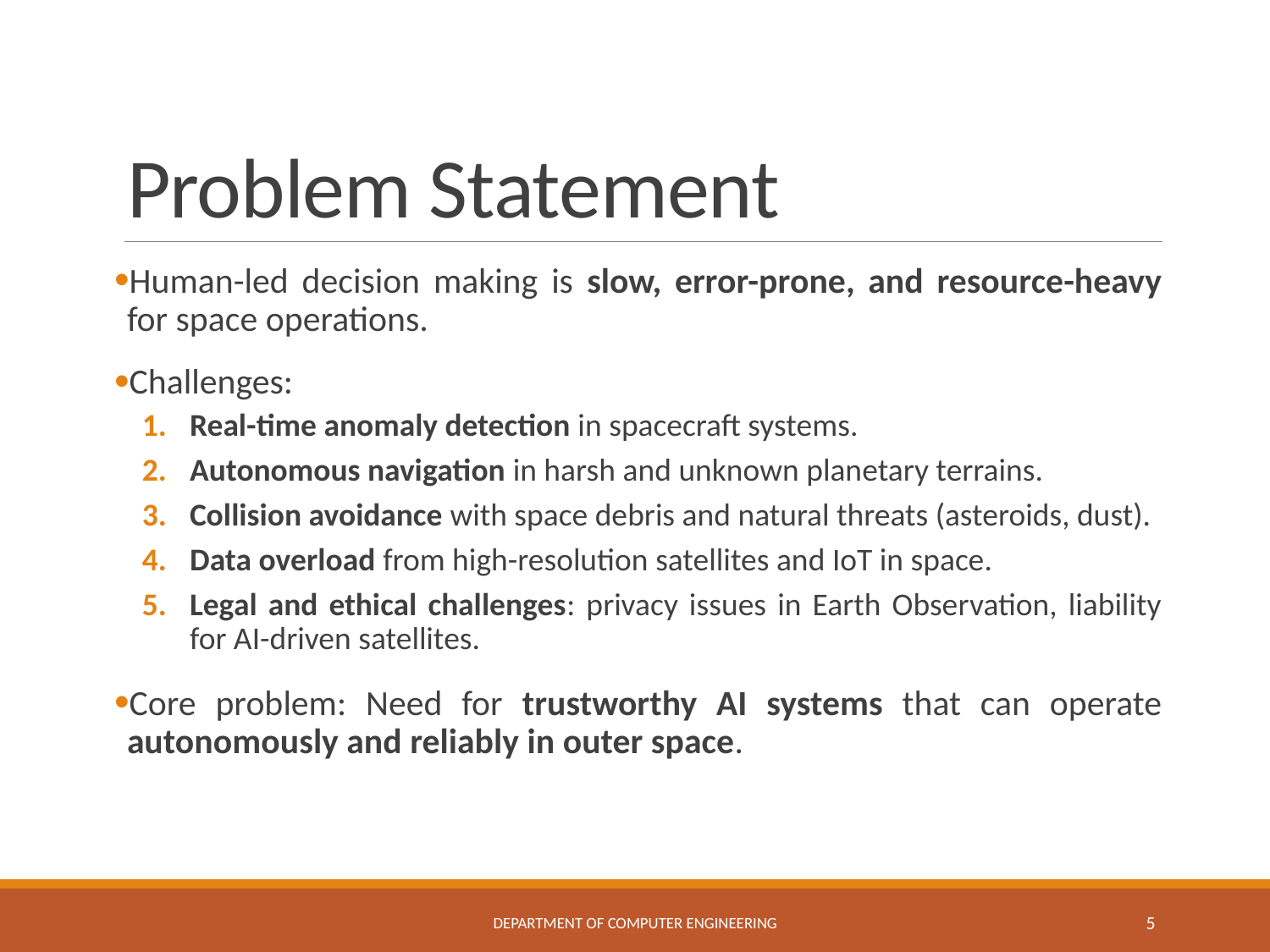

# Problem Statement
Human-led decision making is slow, error-prone, and resource-heavy for space operations.
Challenges:
Real-time anomaly detection in spacecraft systems.
Autonomous navigation in harsh and unknown planetary terrains.
Collision avoidance with space debris and natural threats (asteroids, dust).
Data overload from high-resolution satellites and IoT in space.
Legal and ethical challenges: privacy issues in Earth Observation, liability for AI-driven satellites.
Core problem: Need for trustworthy AI systems that can operate autonomously and reliably in outer space.
Department of Computer Engineering
5